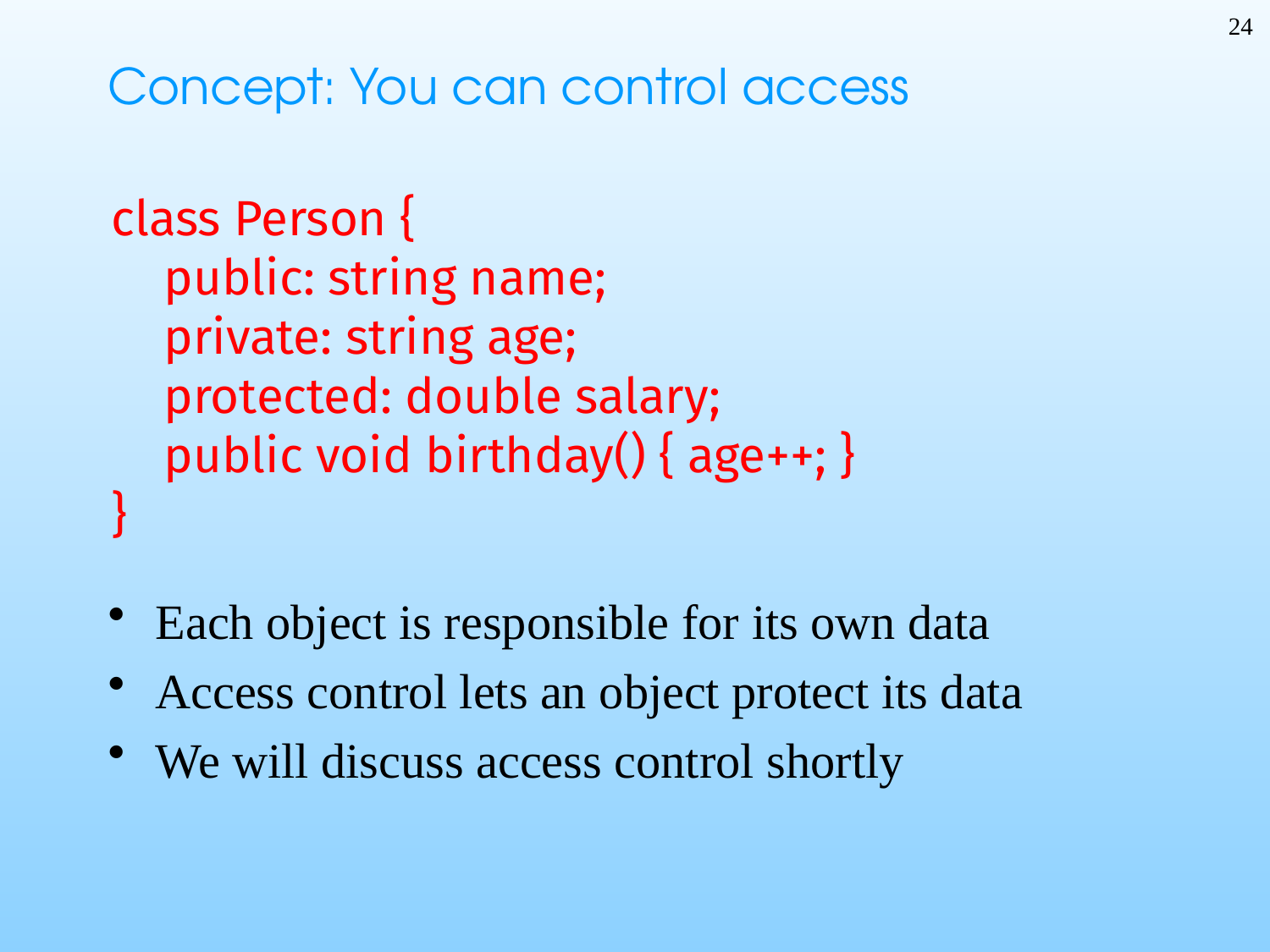

24
# Concept: You can control access

Each object is responsible for its own data
Access control lets an object protect its data
We will discuss access control shortly

class Person {
    public: string name;
    private: string age;
    protected: double salary;
    public void birthday() { age++; }
}